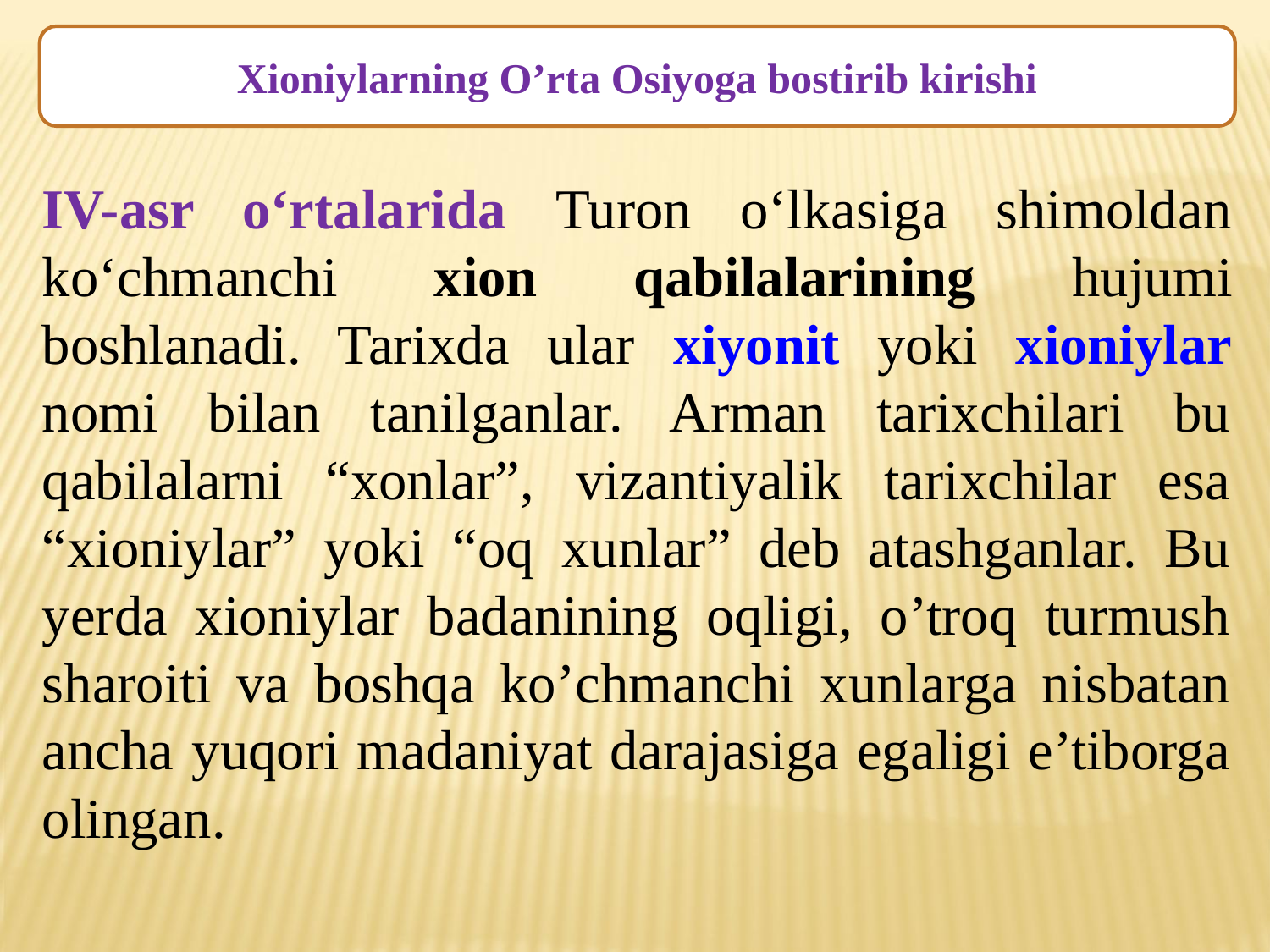

Xioniylarning O’rta Osiyoga bostirib kirishi
IV-asr o‘rtalarida Turon o‘lkasiga shimoldan ko‘chmanchi xion qabilalarining hujumi boshlanadi. Tarixda ular xiyonit yoki xioniylar nomi bilan tanilganlar. Arman tarixchilari bu qabilalarni “xonlar”, vizantiyalik tarixchilar esa “xioniylar” yoki “oq xunlar” deb atashganlar. Bu yerda xioniylar badanining oqligi, o’troq turmush sharoiti va boshqa ko’chmanchi xunlarga nisbatan ancha yuqori madaniyat darajasiga egaligi e’tiborga olingan.